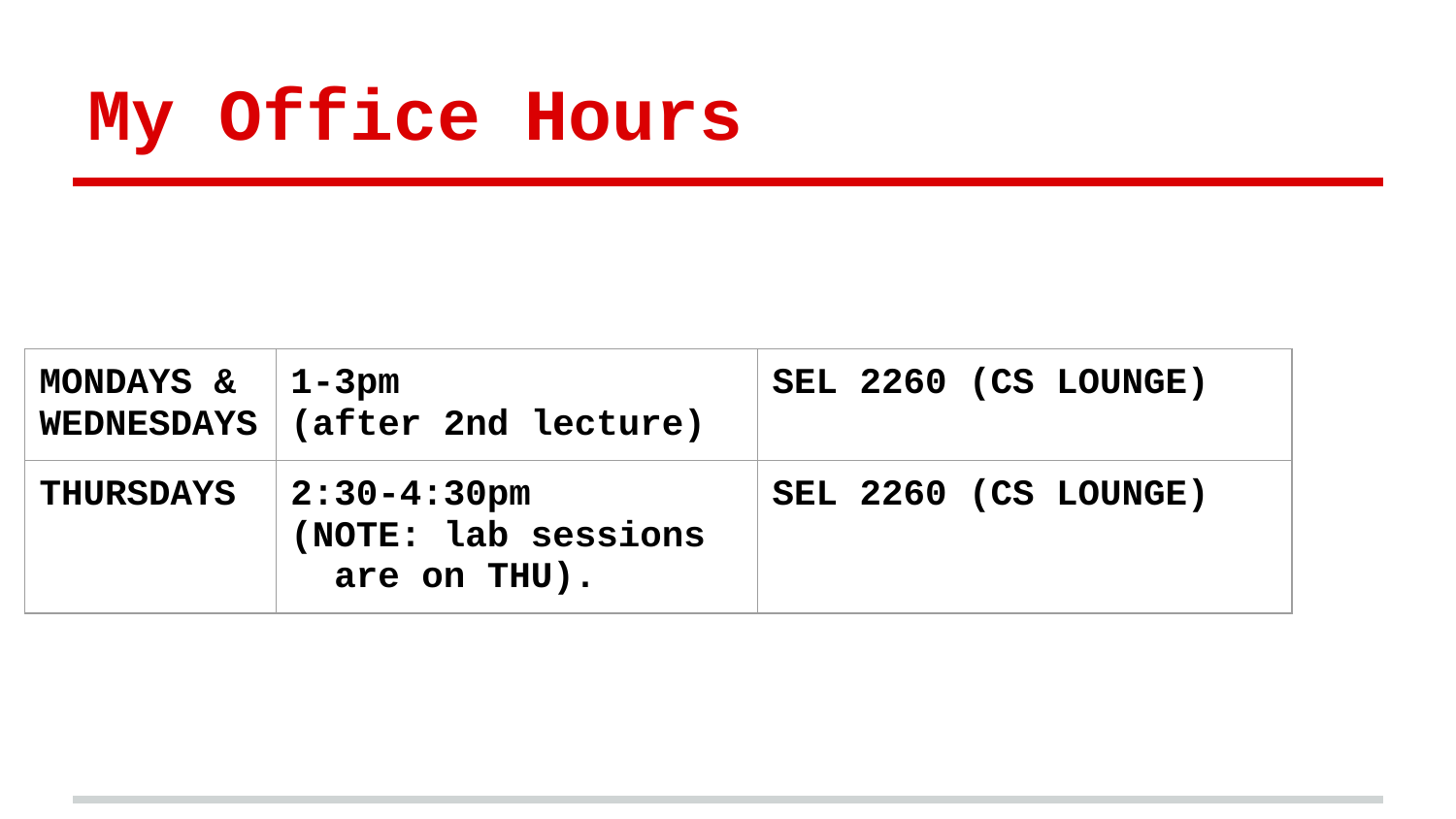

# My Office Hours
| MONDAYS & WEDNESDAYS | 1-3pm (after 2nd lecture) | SEL 2260 (CS LOUNGE) |
| --- | --- | --- |
| THURSDAYS | 2:30-4:30pm (NOTE: lab sessions are on THU). | SEL 2260 (CS LOUNGE) |